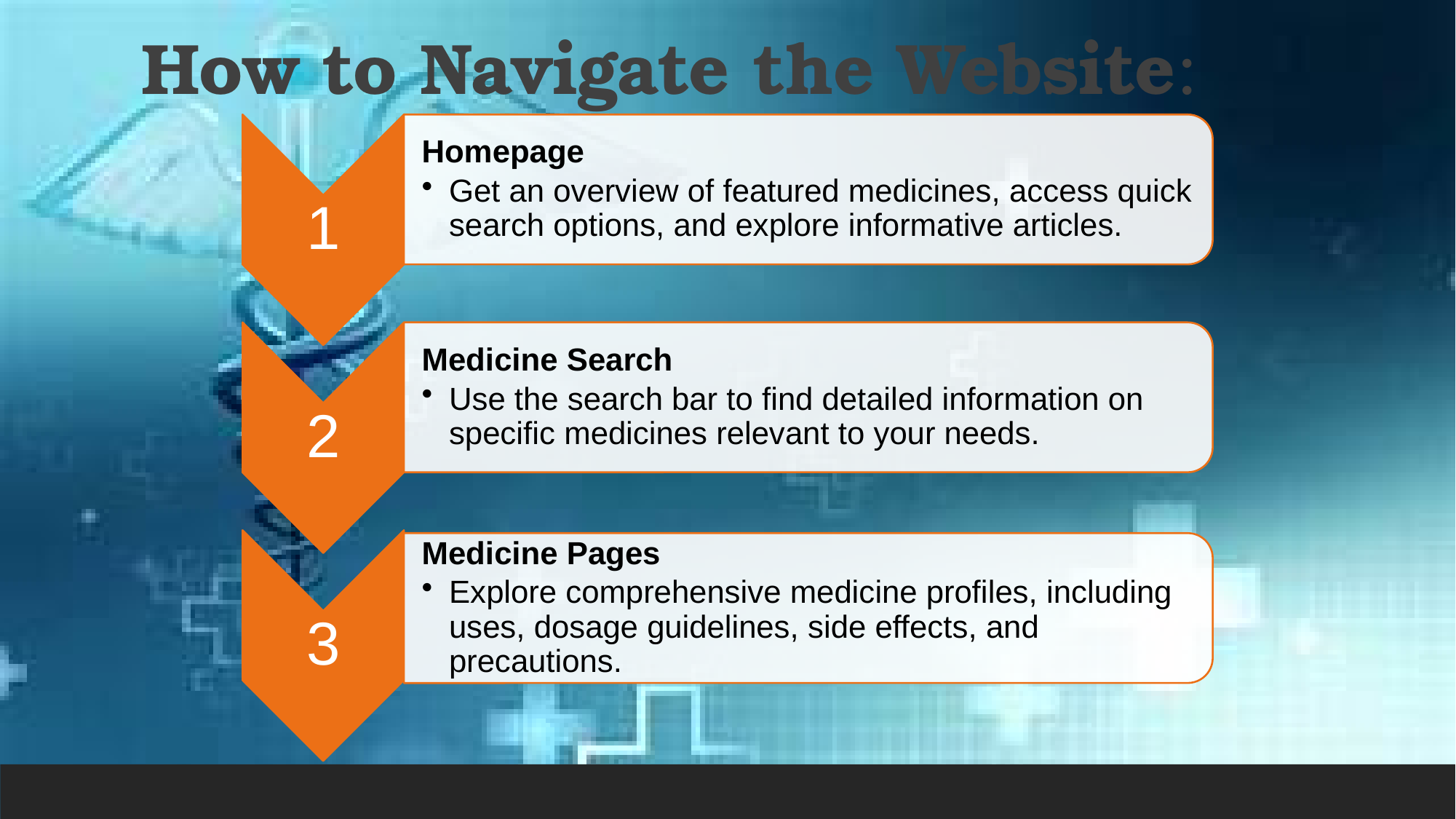

How to Navigate the Website:
1
Homepage
Get an overview of featured medicines, access quick search options, and explore informative articles.
2
Medicine Search
Use the search bar to find detailed information on specific medicines relevant to your needs.
3
Medicine Pages
Explore comprehensive medicine profiles, including uses, dosage guidelines, side effects, and precautions.